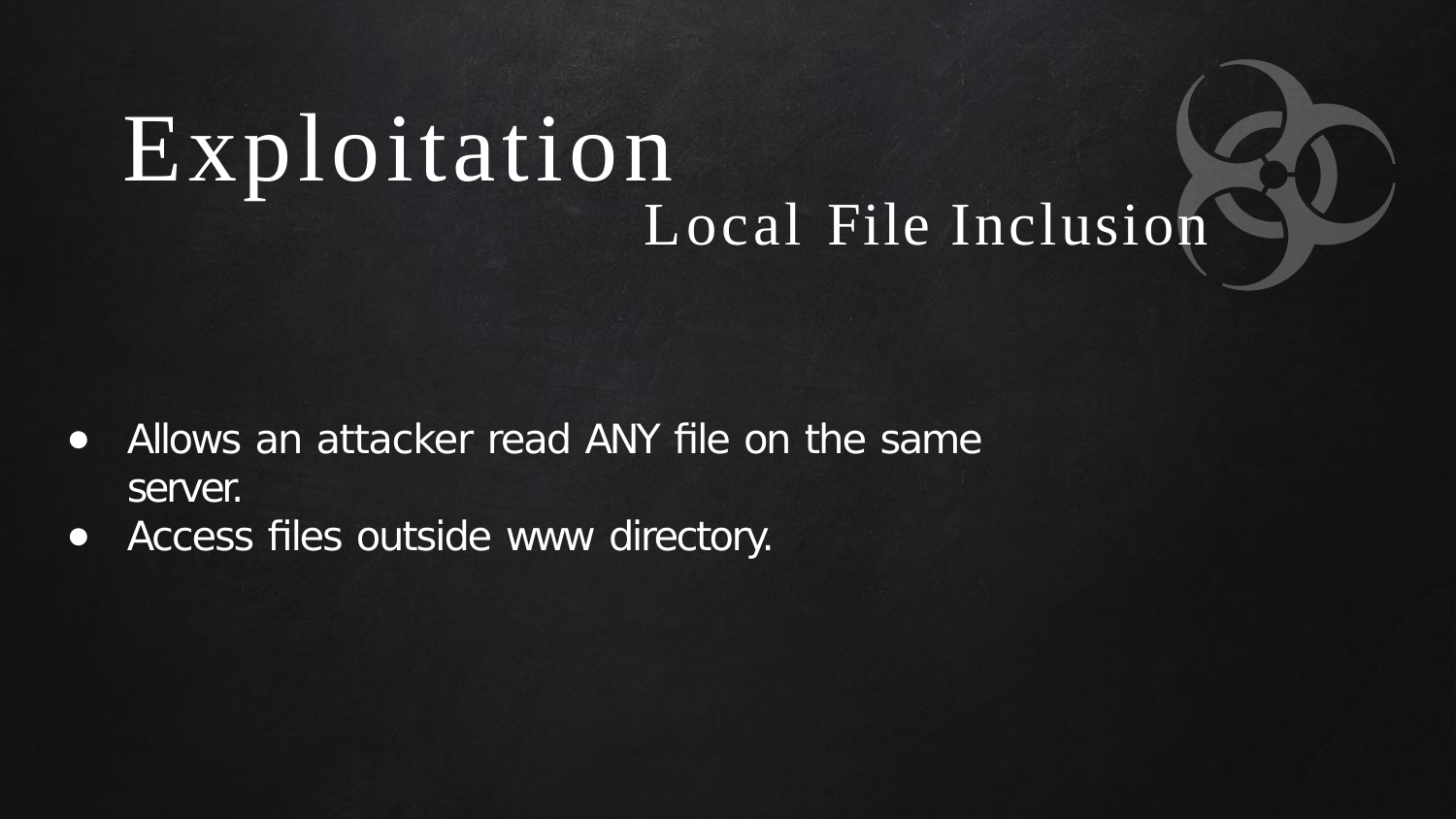

# Exploitation
Local File Inclusion
Allows an attacker read ANY file on the same server.
Access files outside www directory.